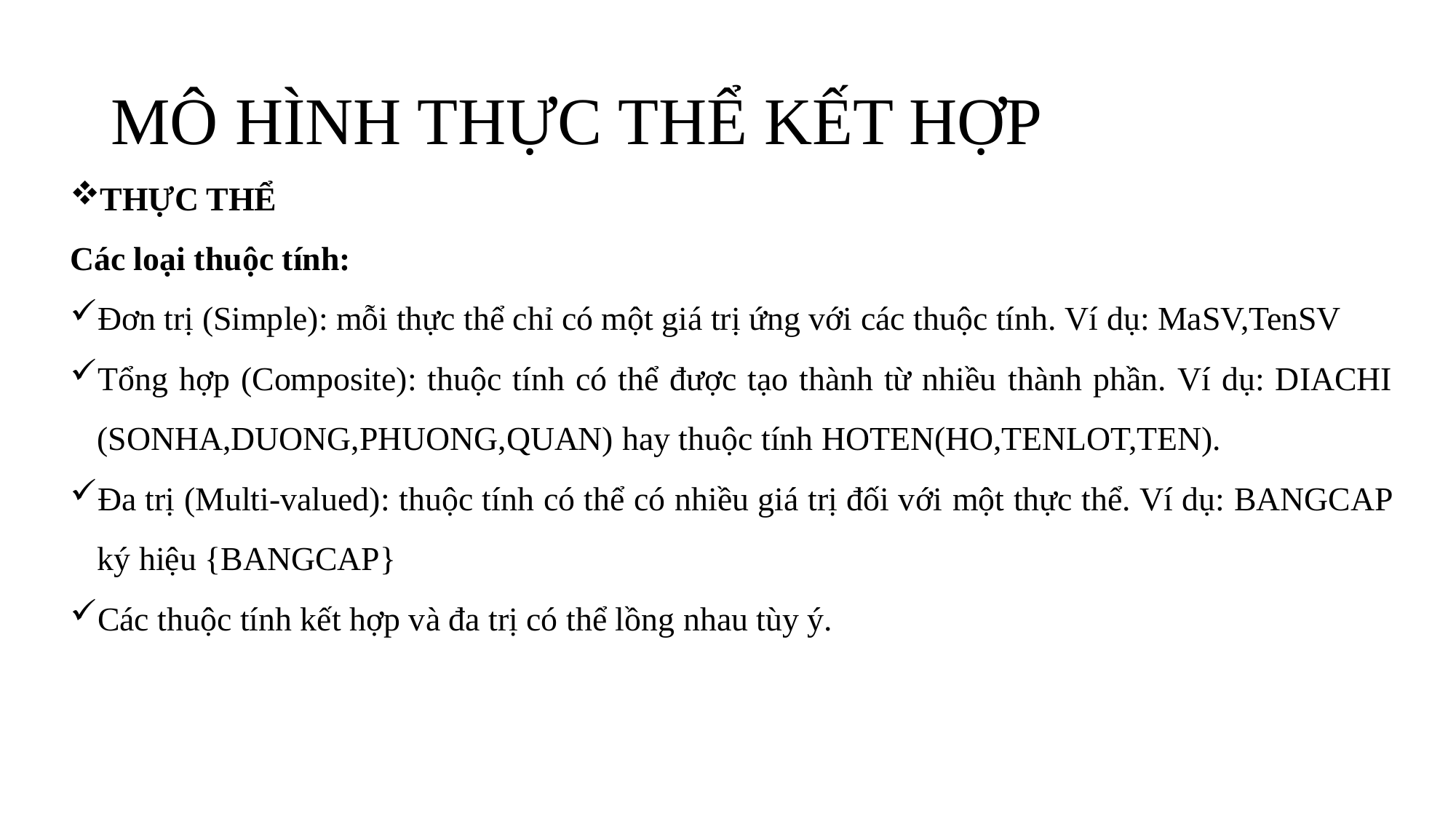

# MÔ HÌNH THỰC THỂ KẾT HỢP
THỰC THỂ
Các loại thuộc tính:
Đơn trị (Simple): mỗi thực thể chỉ có một giá trị ứng với các thuộc tính. Ví dụ: MaSV,TenSV
Tổng hợp (Composite): thuộc tính có thể được tạo thành từ nhiều thành phần. Ví dụ: DIACHI (SONHA,DUONG,PHUONG,QUAN) hay thuộc tính HOTEN(HO,TENLOT,TEN).
Đa trị (Multi-valued): thuộc tính có thể có nhiều giá trị đối với một thực thể. Ví dụ: BANGCAP ký hiệu {BANGCAP}
Các thuộc tính kết hợp và đa trị có thể lồng nhau tùy ý.